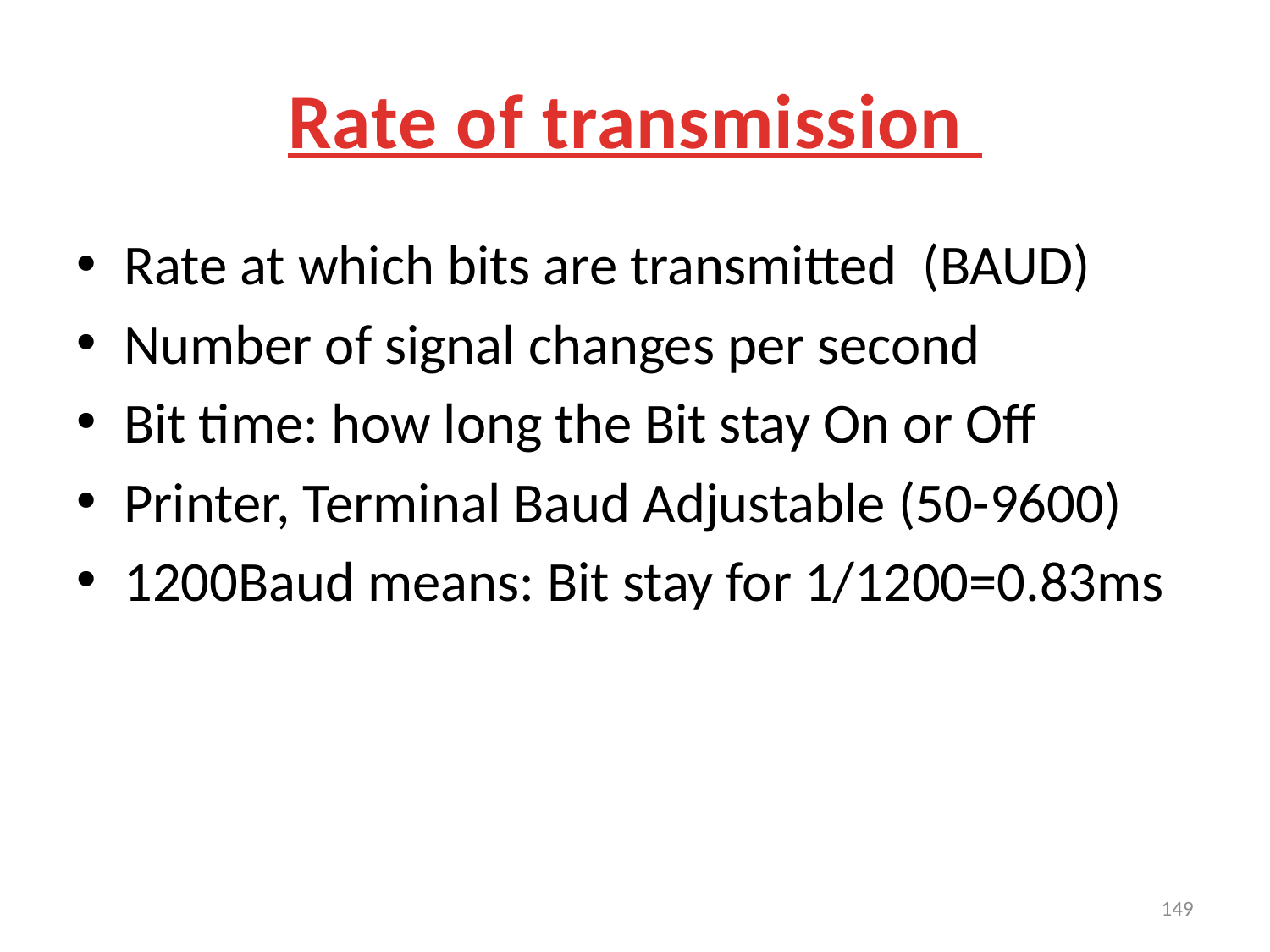

# Rate of transmission
Rate at which bits are transmitted  (BAUD)
Number of signal changes per second
Bit time: how long the Bit stay On or Off
Printer, Terminal Baud Adjustable (50-9600)
1200Baud means: Bit stay for 1/1200=0.83ms
149